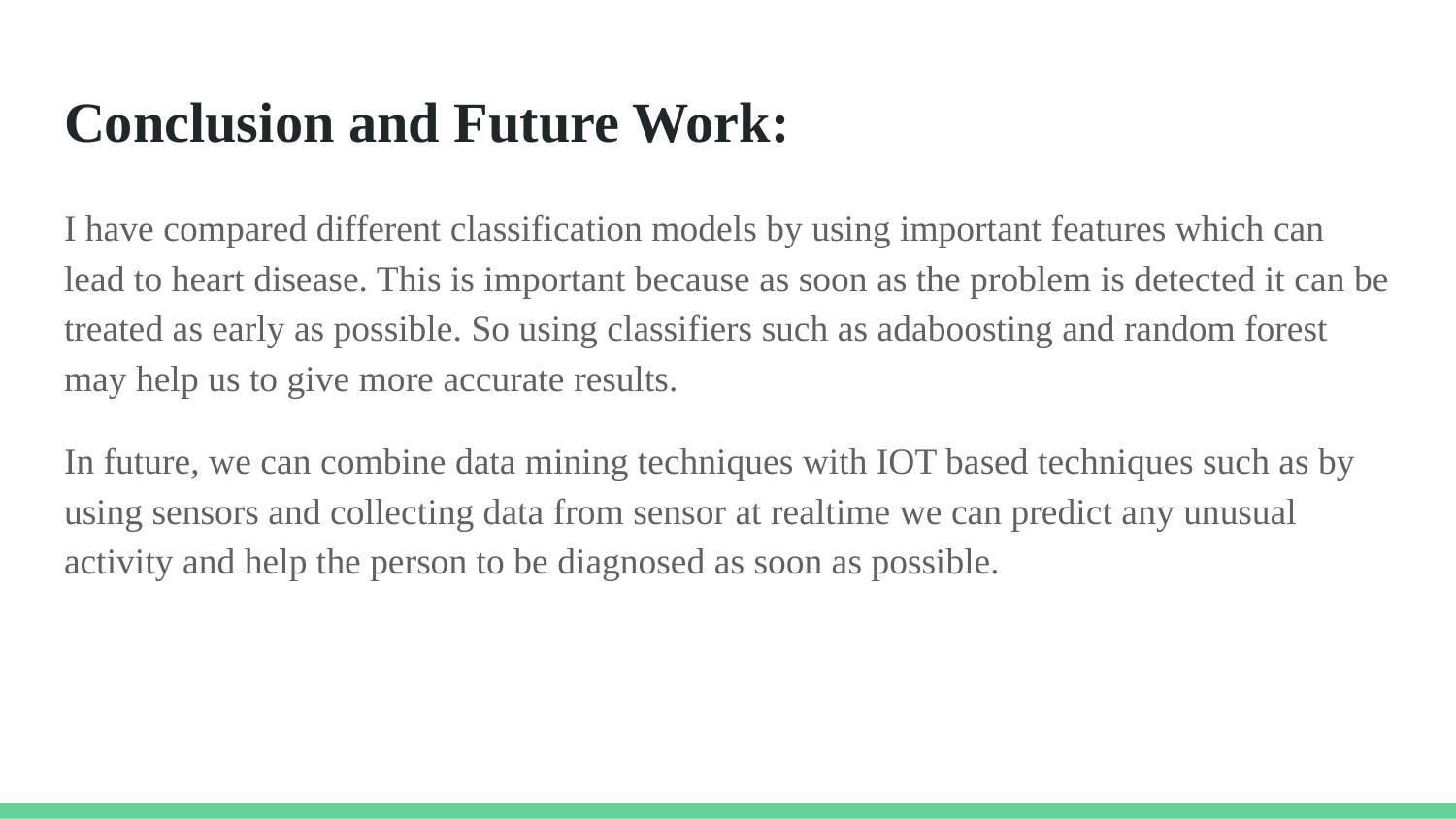

# Conclusion and Future Work:
I have compared different classification models by using important features which can lead to heart disease. This is important because as soon as the problem is detected it can be treated as early as possible. So using classifiers such as adaboosting and random forest may help us to give more accurate results.
In future, we can combine data mining techniques with IOT based techniques such as by using sensors and collecting data from sensor at realtime we can predict any unusual activity and help the person to be diagnosed as soon as possible.